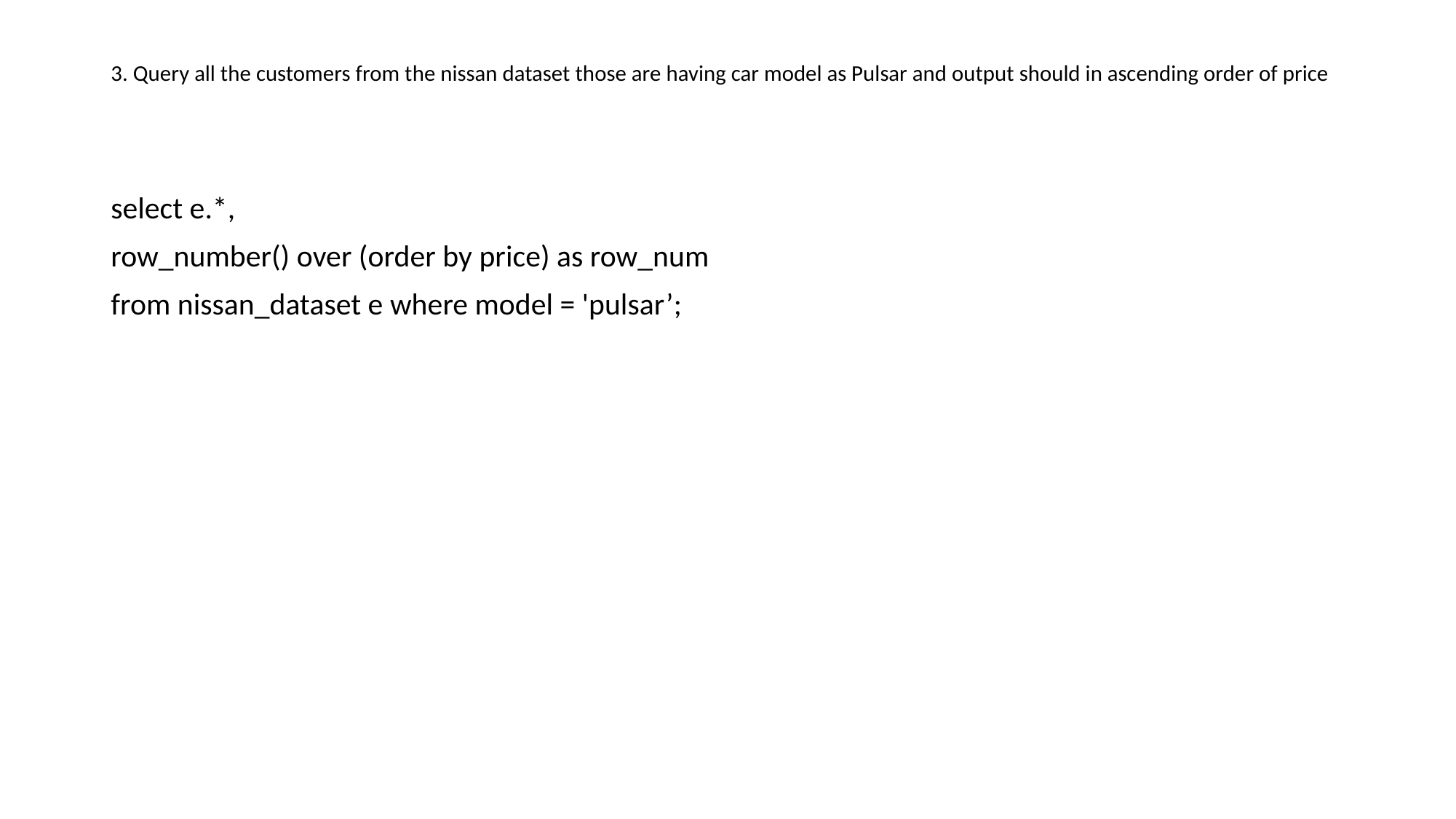

# 3. Query all the customers from the nissan dataset those are having car model as Pulsar and output should in ascending order of price
select e.*,
row_number() over (order by price) as row_num
from nissan_dataset e where model = 'pulsar’;